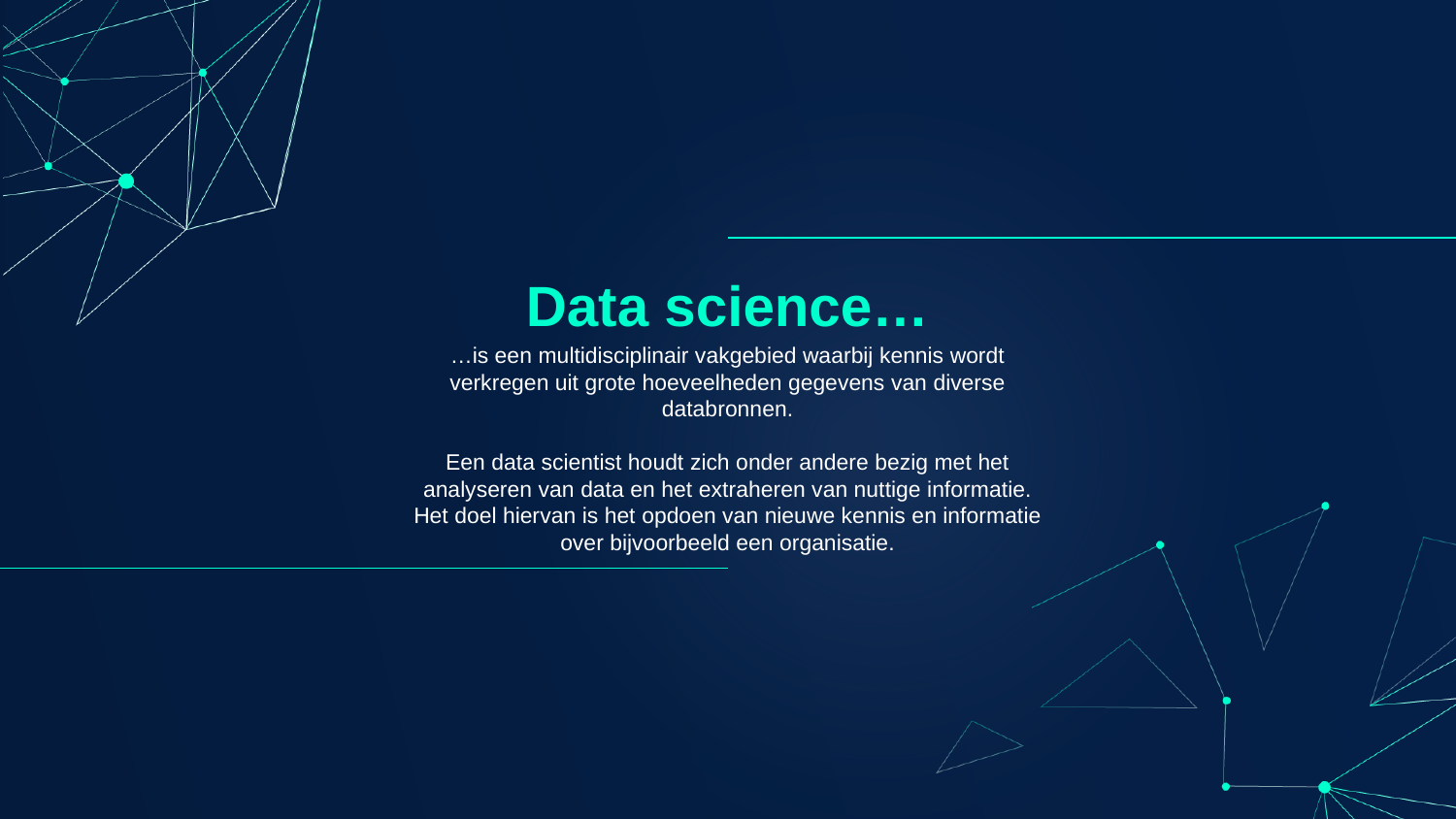

# Data science…
…is een multidisciplinair vakgebied waarbij kennis wordt verkregen uit grote hoeveelheden gegevens van diverse databronnen.

Een data scientist houdt zich onder andere bezig met het analyseren van data en het extraheren van nuttige informatie. Het doel hiervan is het opdoen van nieuwe kennis en informatie over bijvoorbeeld een organisatie.